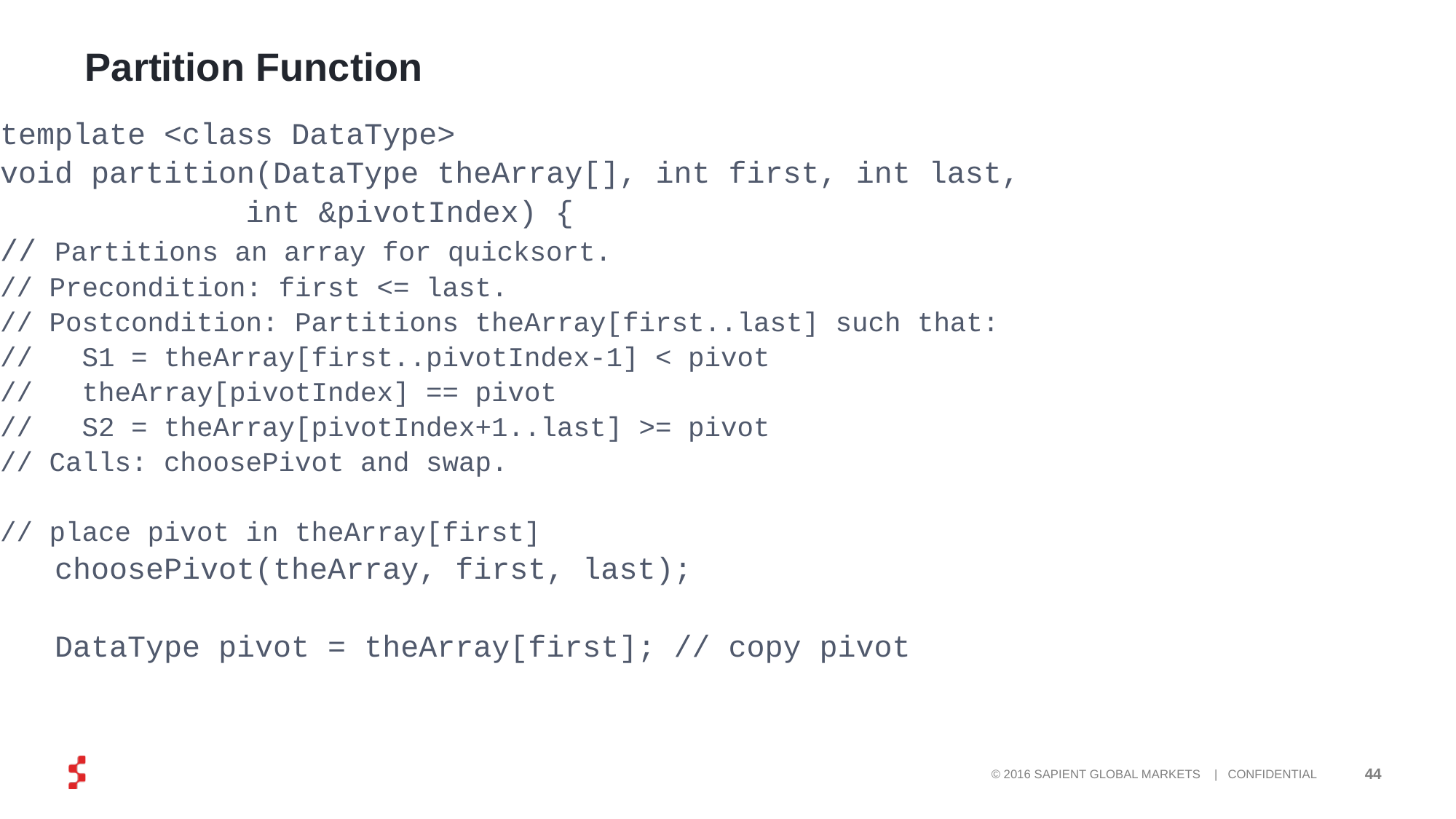

# Partition Function
template <class DataType>
void partition(DataType theArray[], int first, int last,
			int &pivotIndex) {
// Partitions an array for quicksort.
// Precondition: first <= last.
// Postcondition: Partitions theArray[first..last] such that:
//   S1 = theArray[first..pivotIndex-1] < pivot
//   theArray[pivotIndex] == pivot
//   S2 = theArray[pivotIndex+1..last] >= pivot
// Calls: choosePivot and swap.

// place pivot in theArray[first]
   choosePivot(theArray, first, last);

   DataType pivot = theArray[first]; // copy pivot